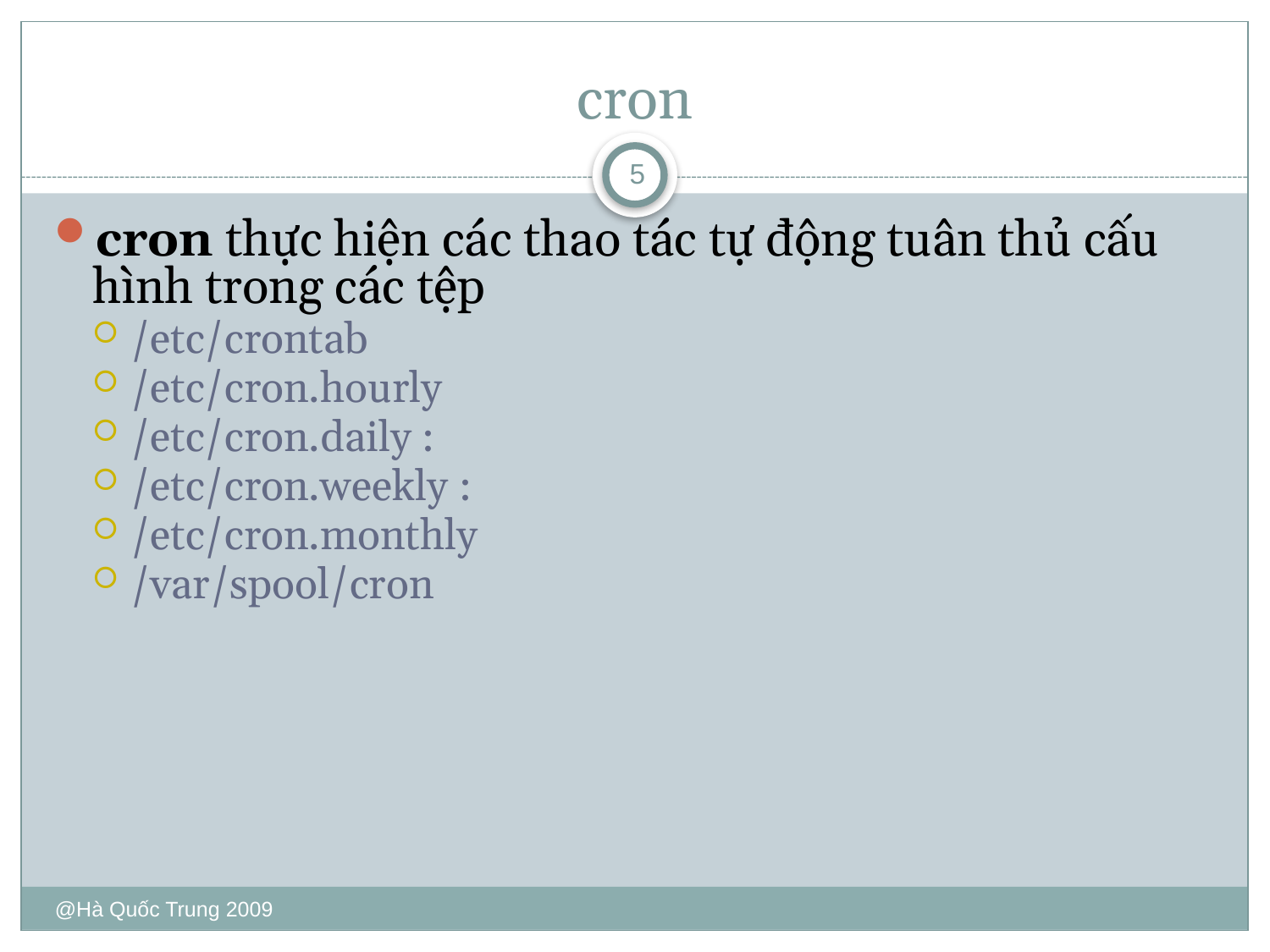

# cron
5
cron thực hiện các thao tác tự động tuân thủ cấu hình trong các tệp
/etc/crontab
/etc/cron.hourly
/etc/cron.daily :
/etc/cron.weekly :
/etc/cron.monthly
/var/spool/cron

@Hà Quốc Trung 2009